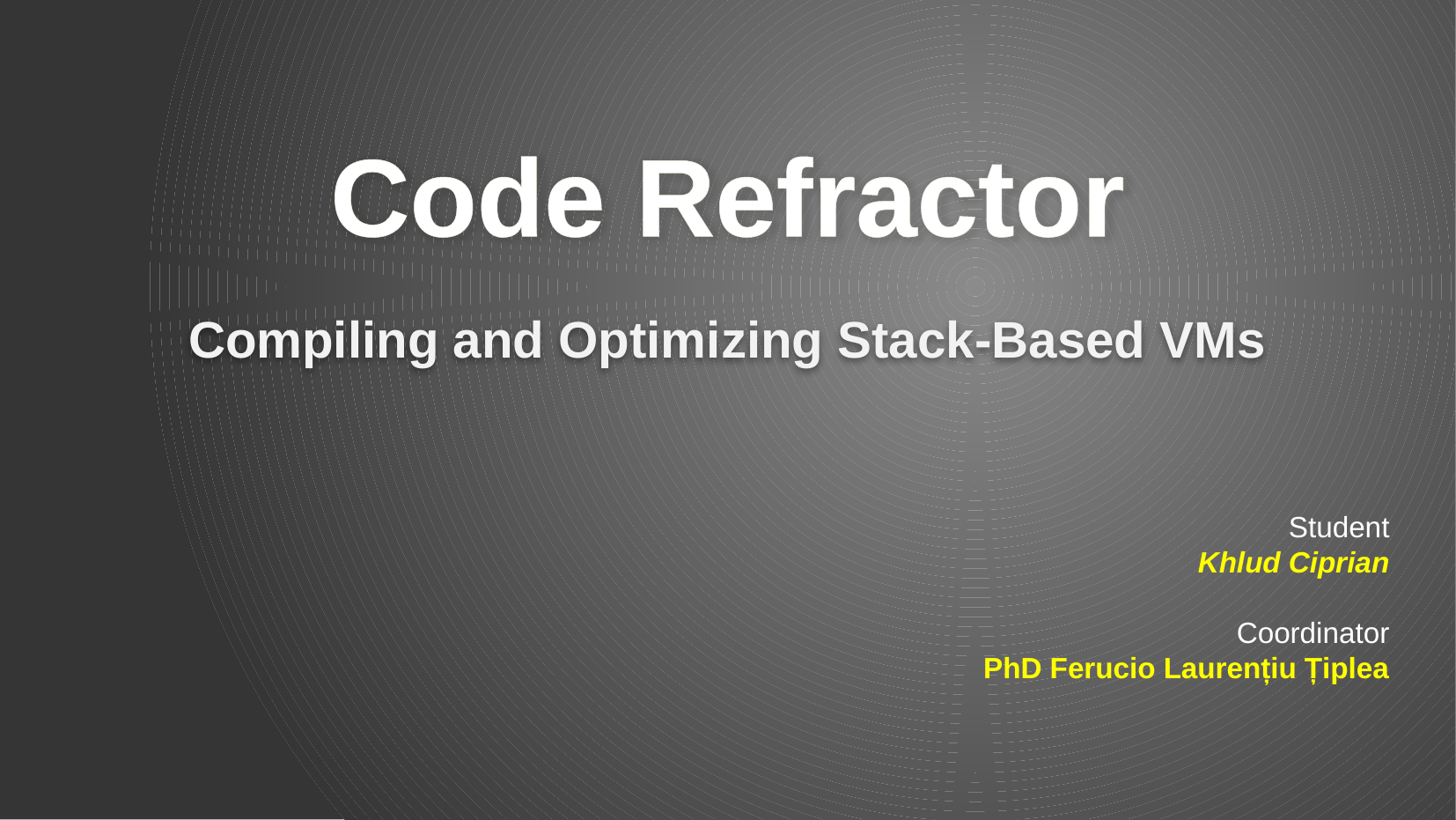

Code Refractor

Compiling and Optimizing Stack-Based VMs

Student
Khlud Ciprian

Coordinator
PhD Ferucio Laurențiu Țiplea